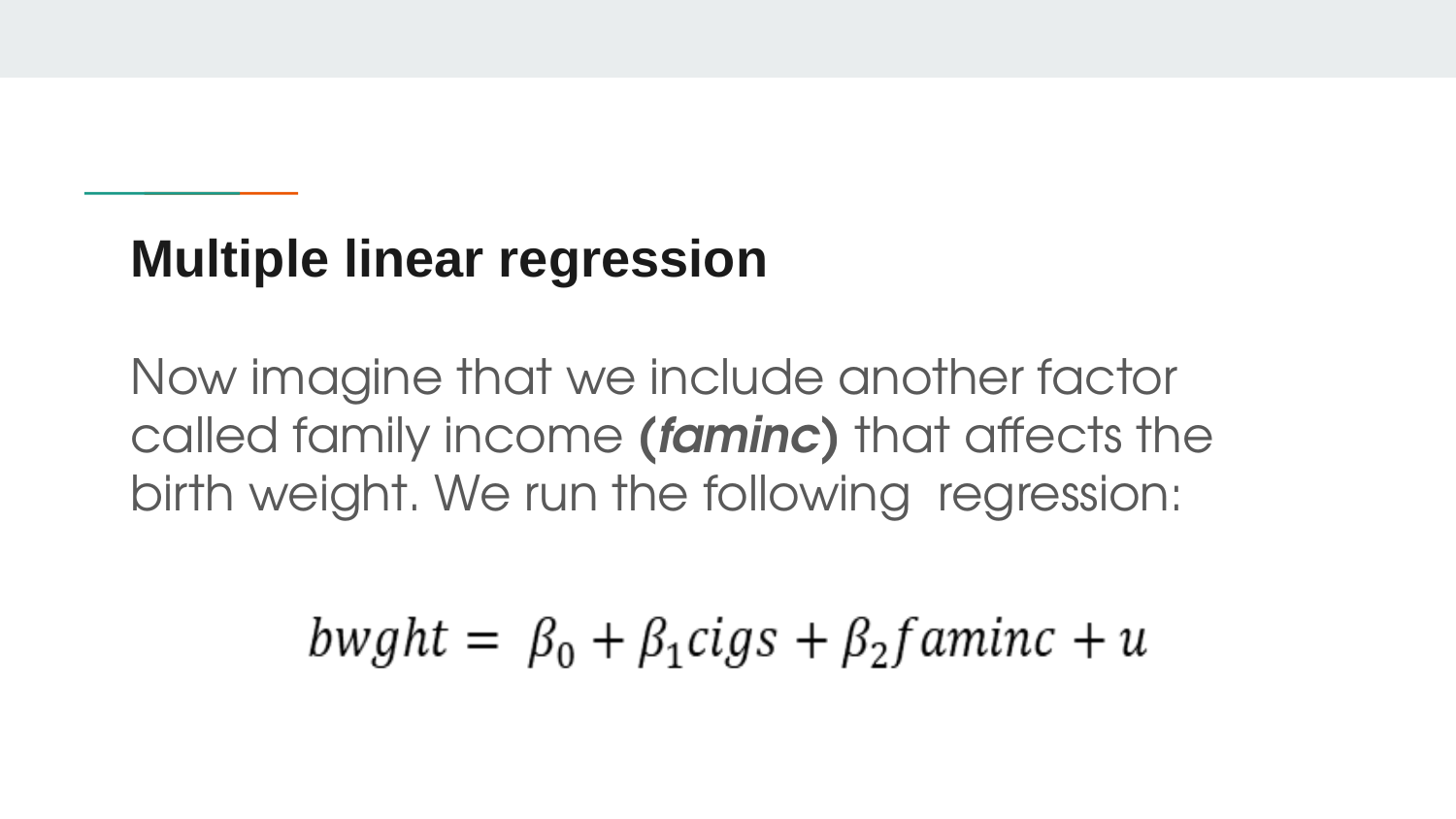

# Multiple linear regression
Now imagine that we include another factor called family income (faminc) that affects the birth weight. We run the following  regression: